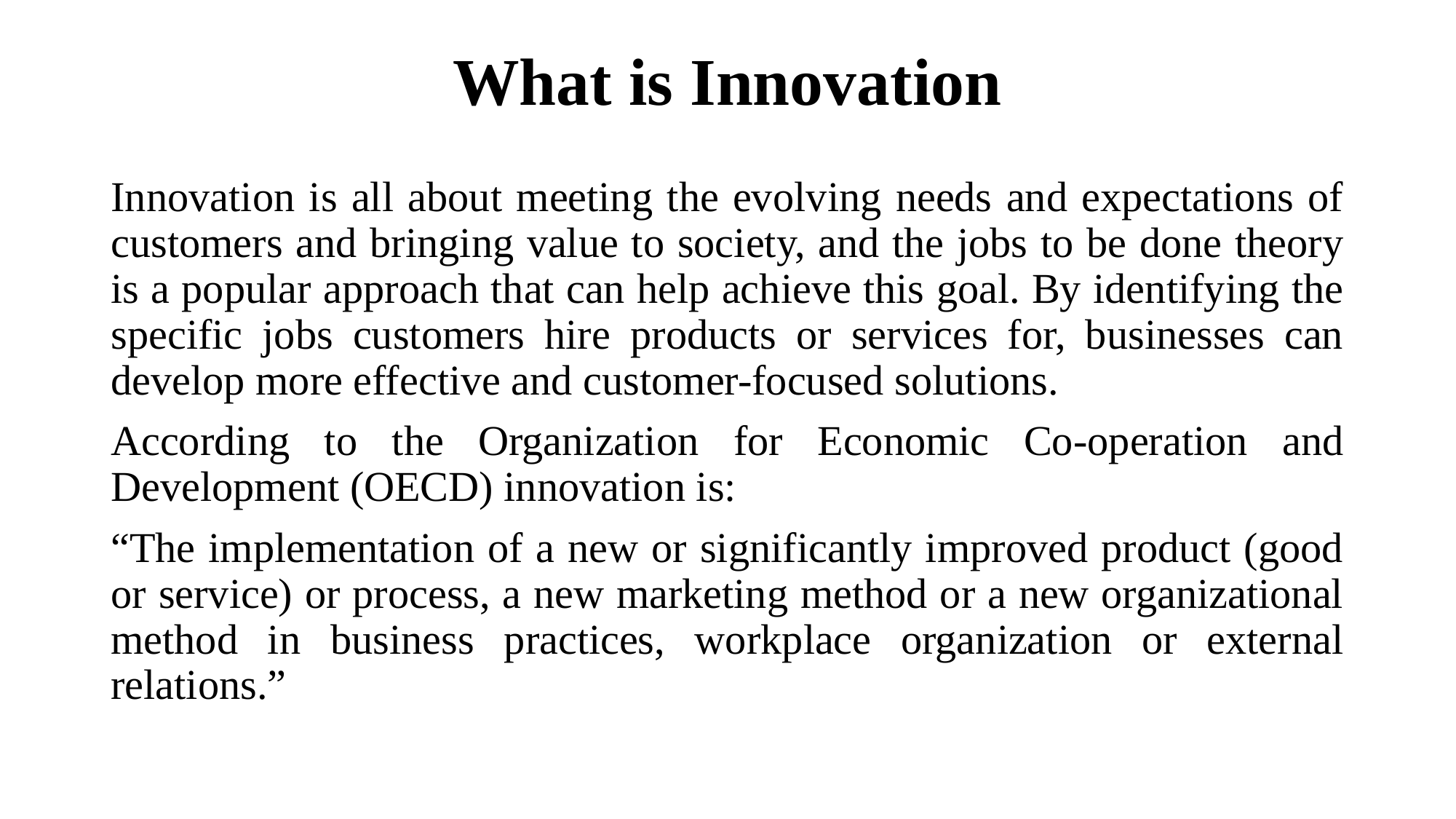

# What is Innovation
Innovation is all about meeting the evolving needs and expectations of customers and bringing value to society, and the jobs to be done theory is a popular approach that can help achieve this goal. By identifying the specific jobs customers hire products or services for, businesses can develop more effective and customer-focused solutions.
According to the Organization for Economic Co-operation and Development (OECD) innovation is:
“The implementation of a new or significantly improved product (good or service) or process, a new marketing method or a new organizational method in business practices, workplace organization or external relations.”